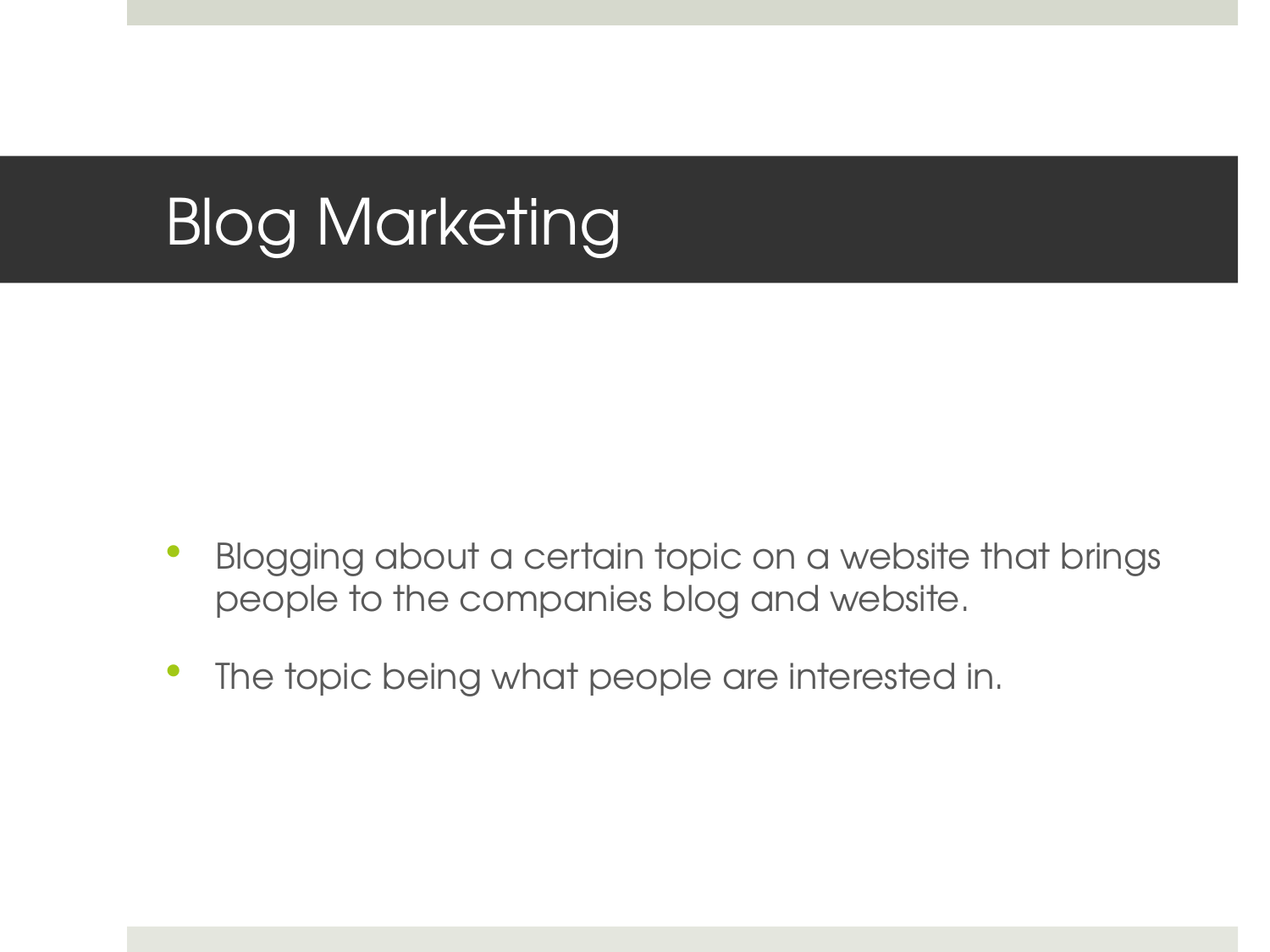

# Blog Marketing
Blogging about a certain topic on a website that brings people to the companies blog and website.
The topic being what people are interested in.